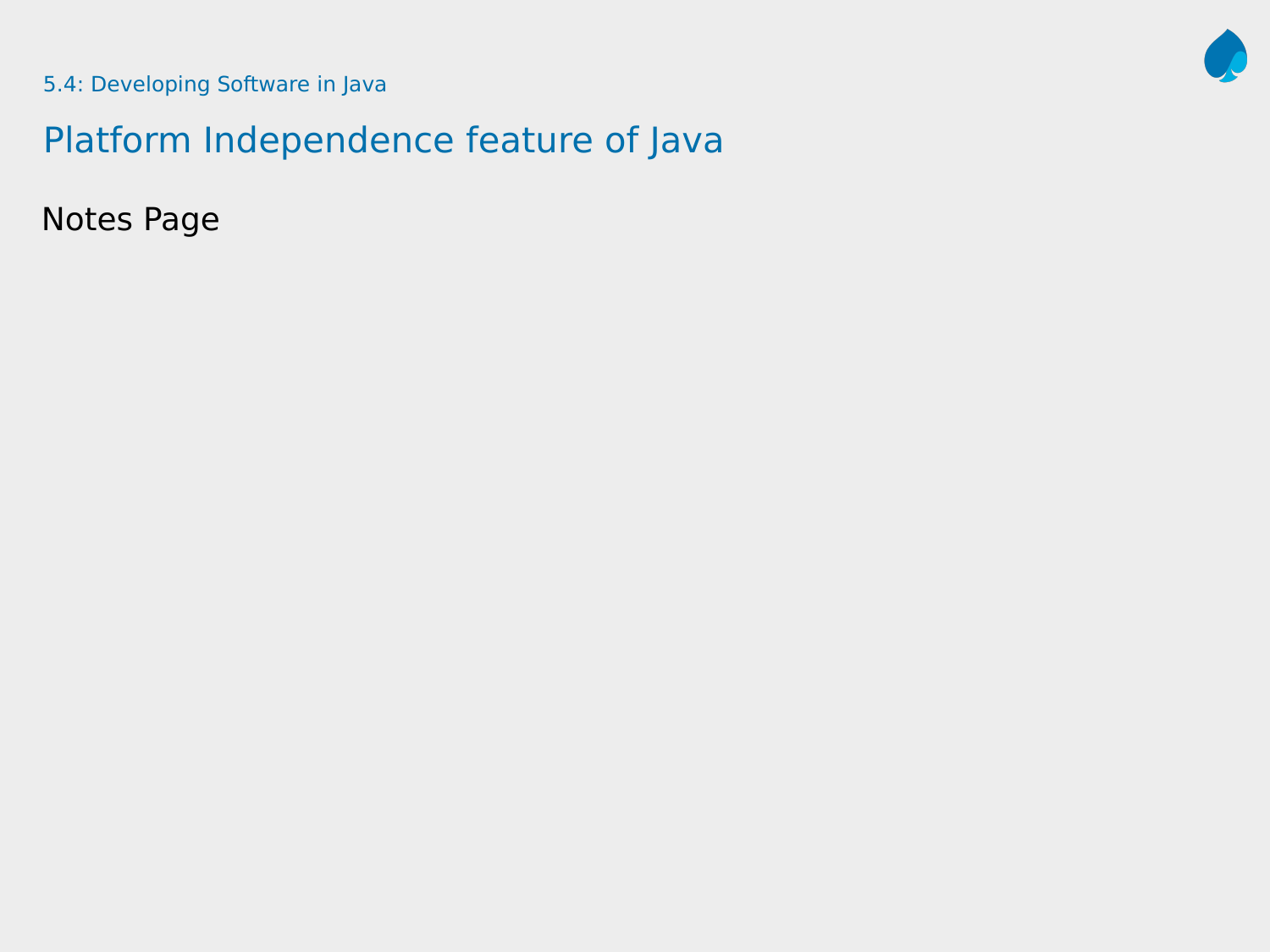

# 5.4: Developing Software in Java Platform Independence feature of Java
Notes Page